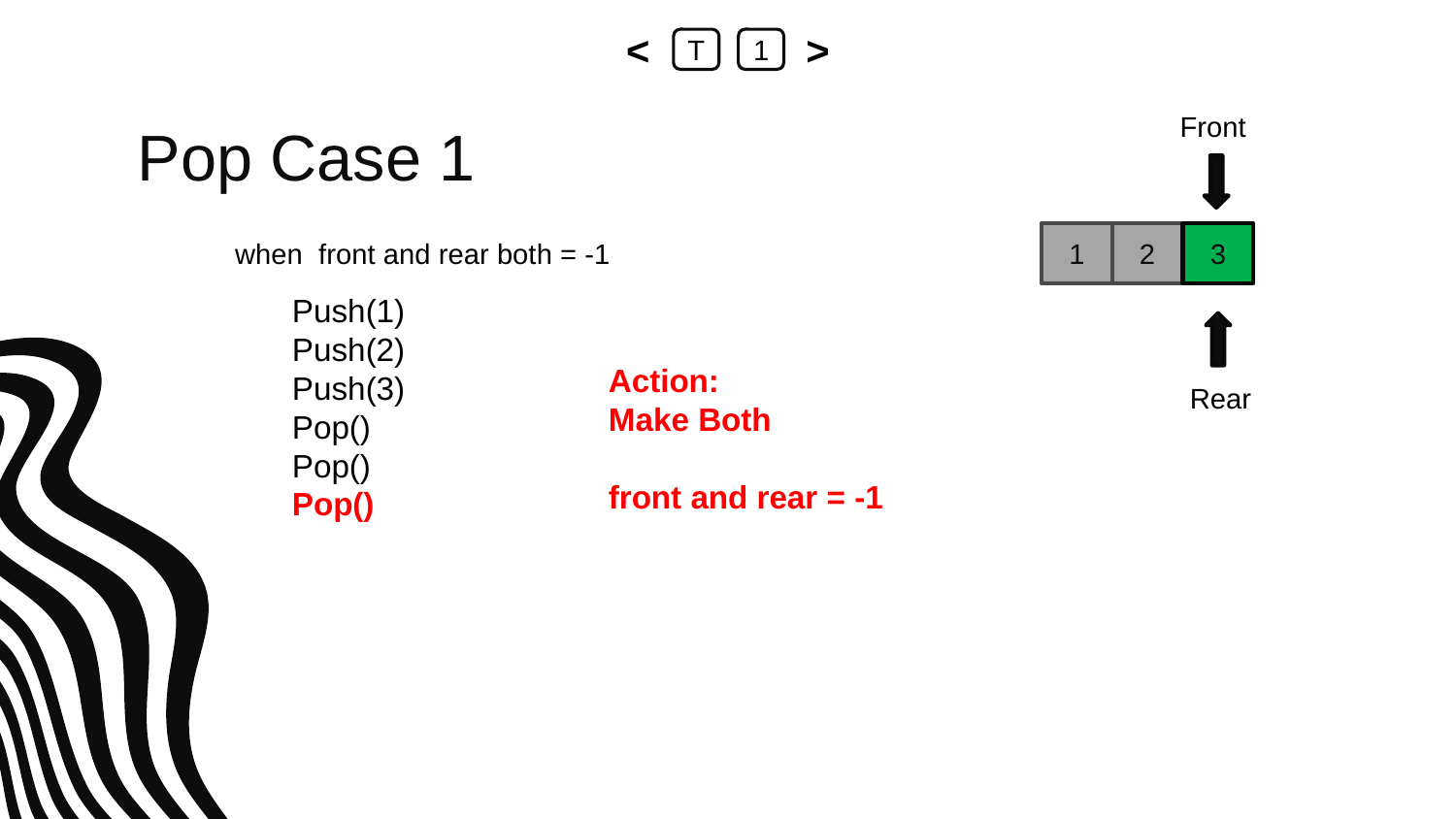

<
T
1
>
Front

# Pop Case 1
1
2
3
when  front and rear both = -1
Push(1)
Push(2)
Push(3)
Pop()
Pop()
Pop()

Rear
Action:
Make Both

front and rear = -1